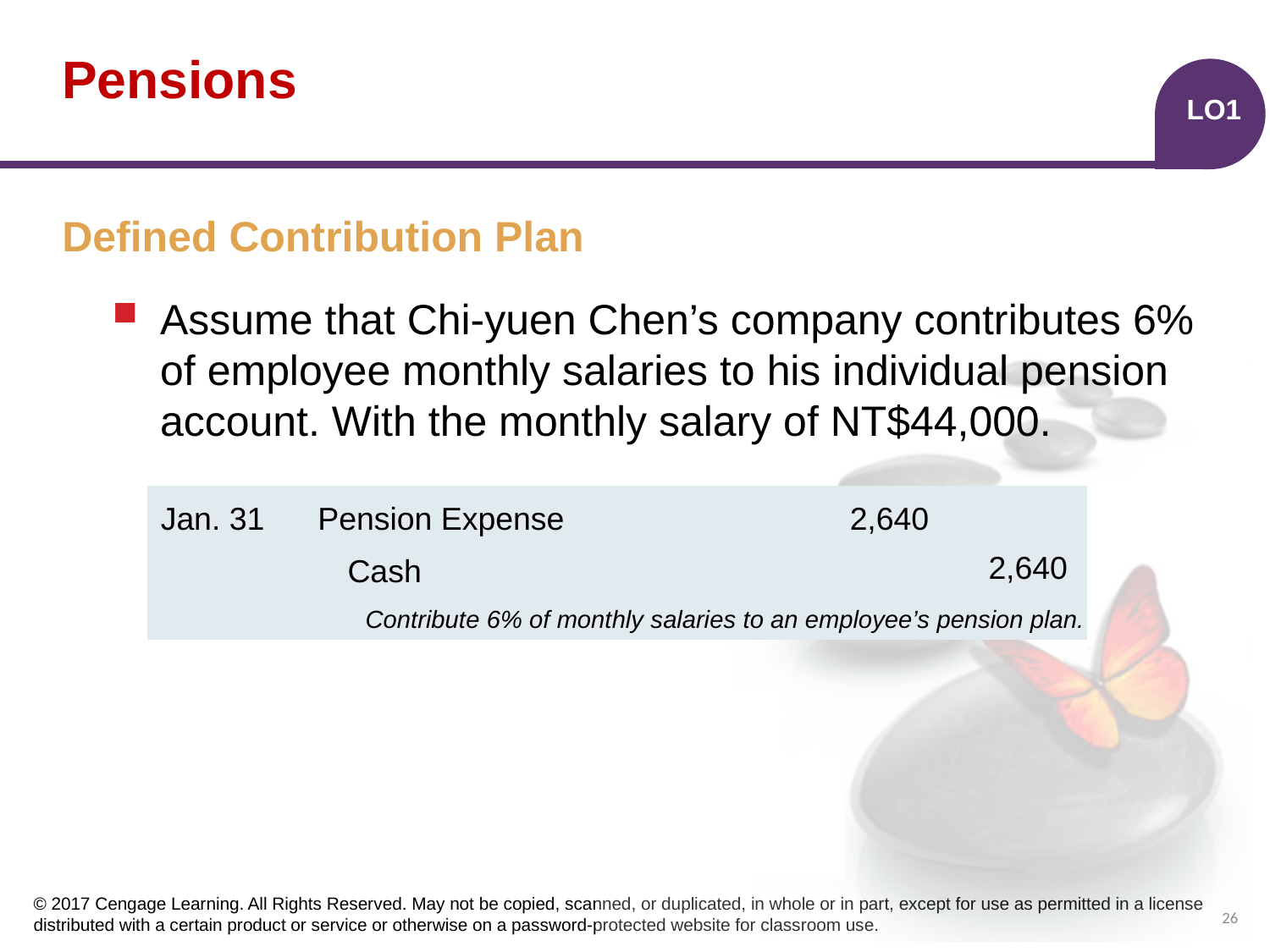

# Pensions
LO1
Defined Contribution Plan
Assume that Chi-yuen Chen’s company contributes 6% of employee monthly salaries to his individual pension account. With the monthly salary of NT$44,000.

|  |  |  |  |  |
| --- | --- | --- | --- | --- |
|  |  |  |  |  |
|  |  |  |  |  |
Jan. 31
Pension Expense
2,640
2,640
Cash
Contribute 6% of monthly salaries to an employee’s pension plan.

26